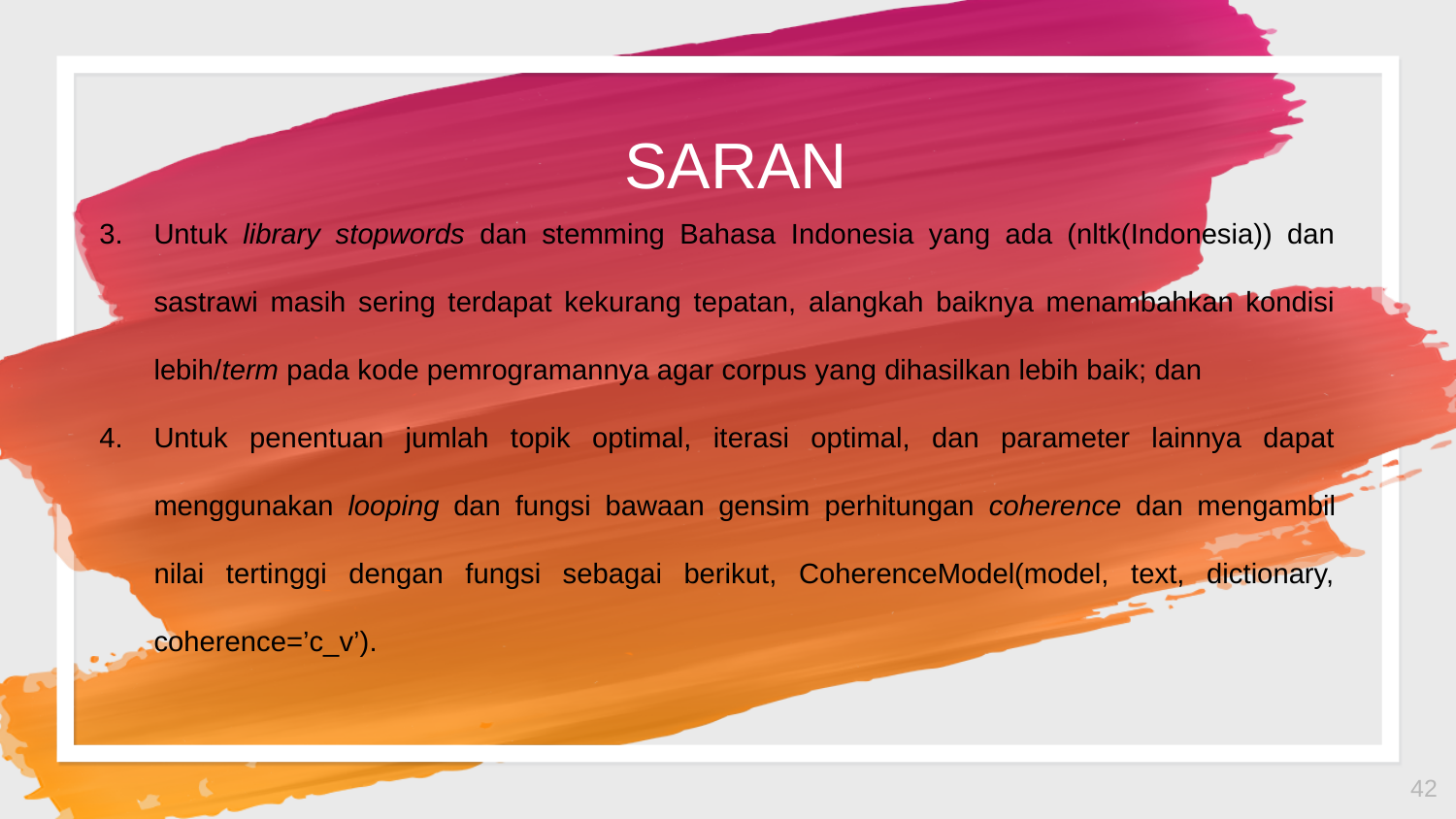

SARAN
Untuk library stopwords dan stemming Bahasa Indonesia yang ada (nltk(Indonesia)) dan sastrawi masih sering terdapat kekurang tepatan, alangkah baiknya menambahkan kondisi lebih/term pada kode pemrogramannya agar corpus yang dihasilkan lebih baik; dan
Untuk penentuan jumlah topik optimal, iterasi optimal, dan parameter lainnya dapat menggunakan looping dan fungsi bawaan gensim perhitungan coherence dan mengambil nilai tertinggi dengan fungsi sebagai berikut, CoherenceModel(model, text, dictionary, coherence=’c_v’).
42